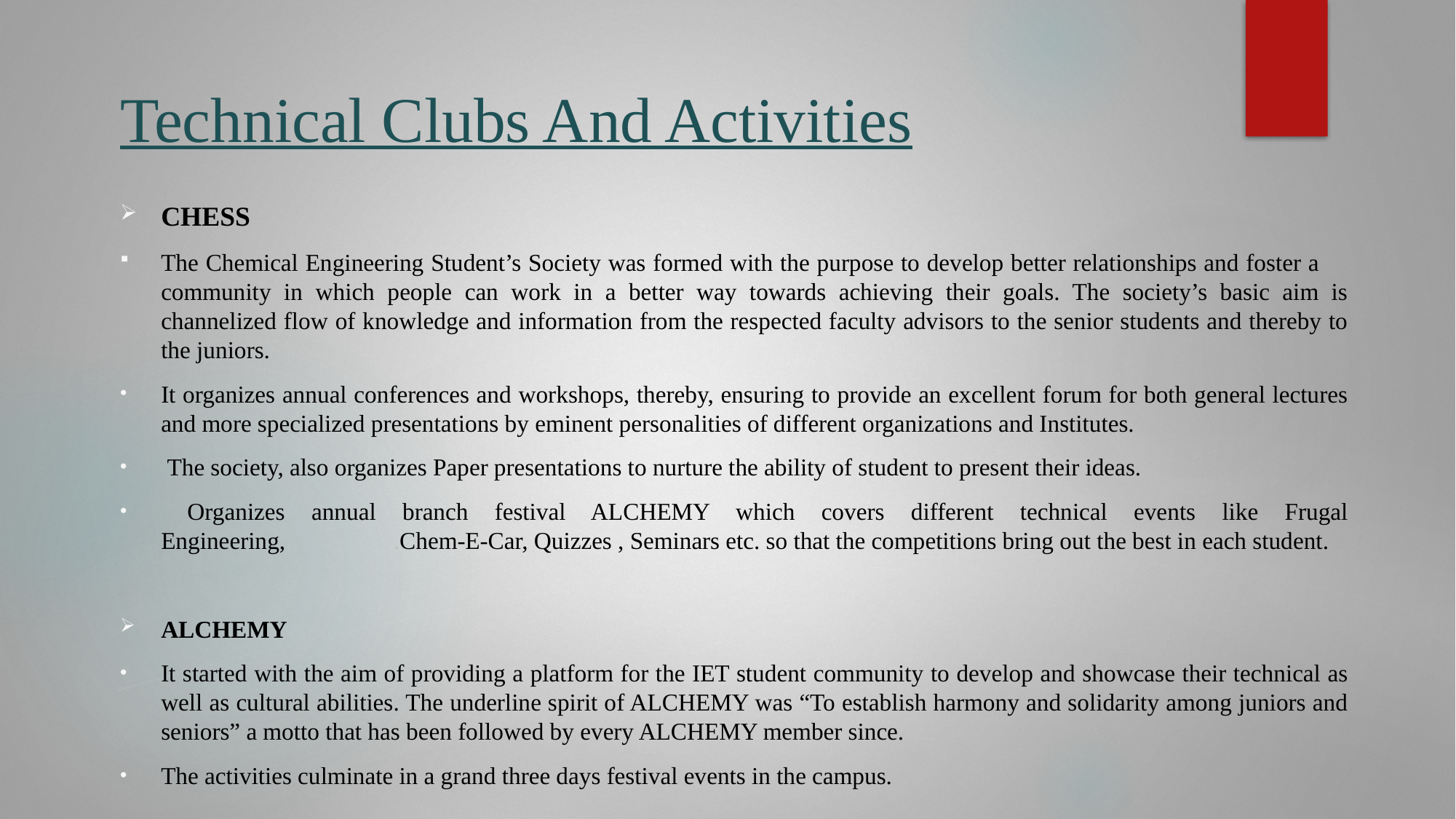

# Technical Clubs And Activities
CHESS
The Chemical Engineering Student’s Society was formed with the purpose to develop better relationships and foster a     community in which people can work in a better way towards achieving their goals. The society’s basic aim is channelized flow of knowledge and information from the respected faculty advisors to the senior students and thereby to the juniors.
It organizes annual conferences and workshops, thereby, ensuring to provide an excellent forum for both general lectures and more specialized presentations by eminent personalities of different organizations and Institutes.
 The society, also organizes Paper presentations to nurture the ability of student to present their ideas.
 Organizes annual branch festival ALCHEMY which covers different technical events like Frugal Engineering,                  .Chem-E-Car, Quizzes , Seminars etc. so that the competitions bring out the best in each student.

ALCHEMY
It started with the aim of providing a platform for the IET student community to develop and showcase their technical as well as cultural abilities. The underline spirit of ALCHEMY was “To establish harmony and solidarity among juniors and seniors” a motto that has been followed by every ALCHEMY member since.
The activities culminate in a grand three days festival events in the campus.